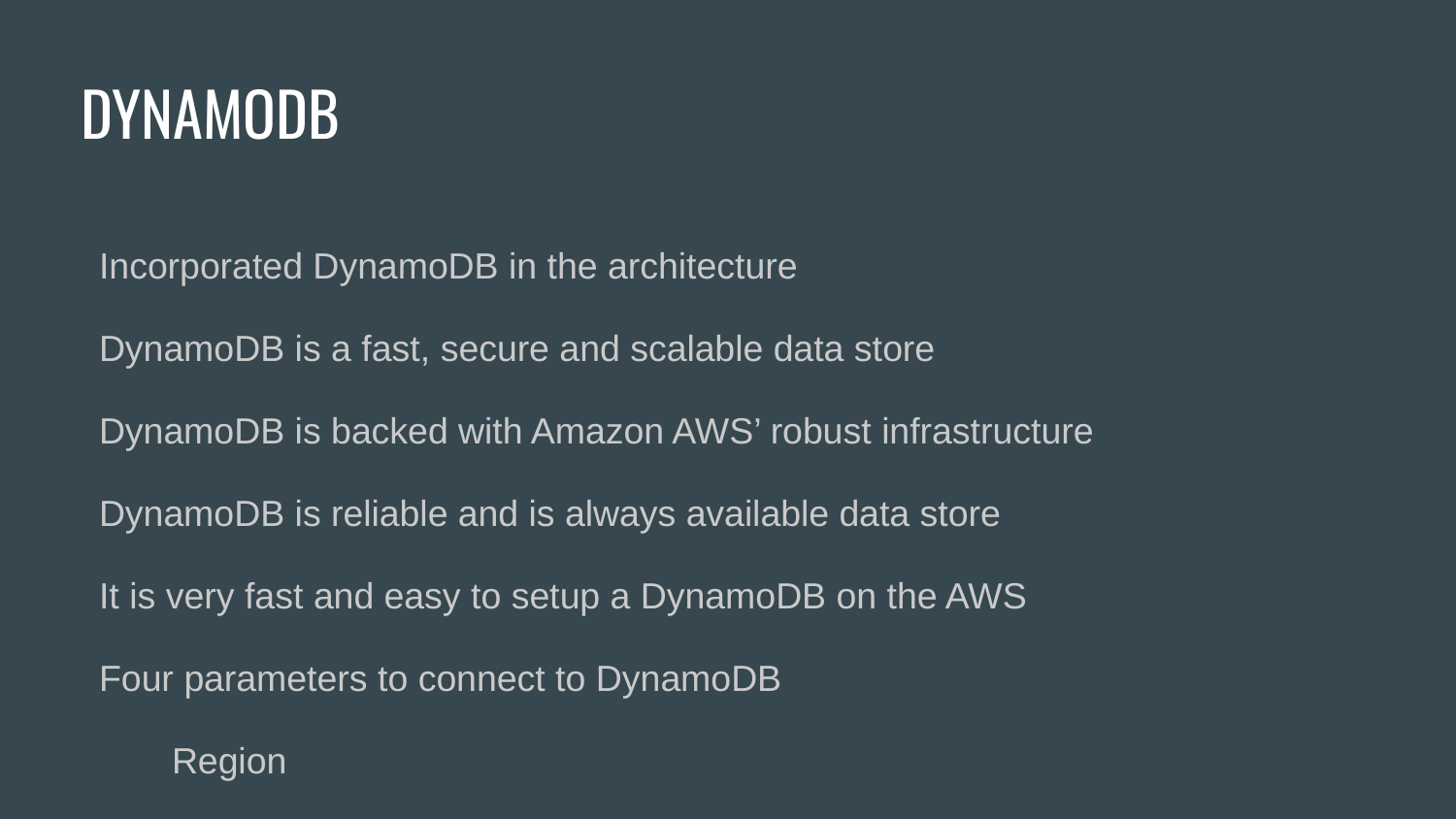

# DYNAMODB
Incorporated DynamoDB in the architecture
DynamoDB is a fast, secure and scalable data store
DynamoDB is backed with Amazon AWS’ robust infrastructure
DynamoDB is reliable and is always available data store
It is very fast and easy to setup a DynamoDB on the AWS
Four parameters to connect to DynamoDB
Region
Endpoint
AWS access key id
AWS secret access key